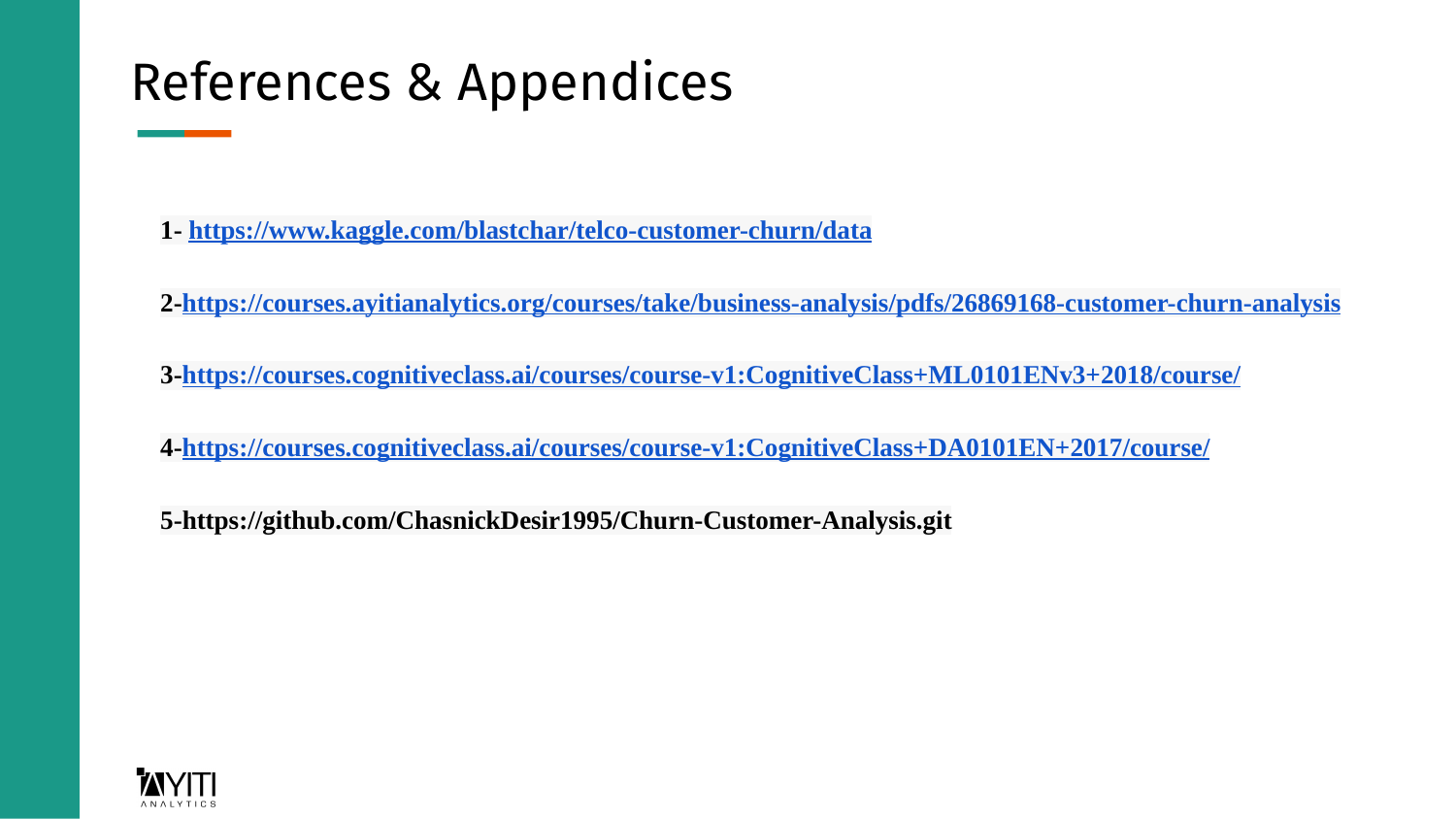

# References & Appendices
1- https://www.kaggle.com/blastchar/telco-customer-churn/data

2-https://courses.ayitianalytics.org/courses/take/business-analysis/pdfs/26869168-customer-churn-analysis

3-https://courses.cognitiveclass.ai/courses/course-v1:CognitiveClass+ML0101ENv3+2018/course/

4-https://courses.cognitiveclass.ai/courses/course-v1:CognitiveClass+DA0101EN+2017/course/

5-https://github.com/ChasnickDesir1995/Churn-Customer-Analysis.git